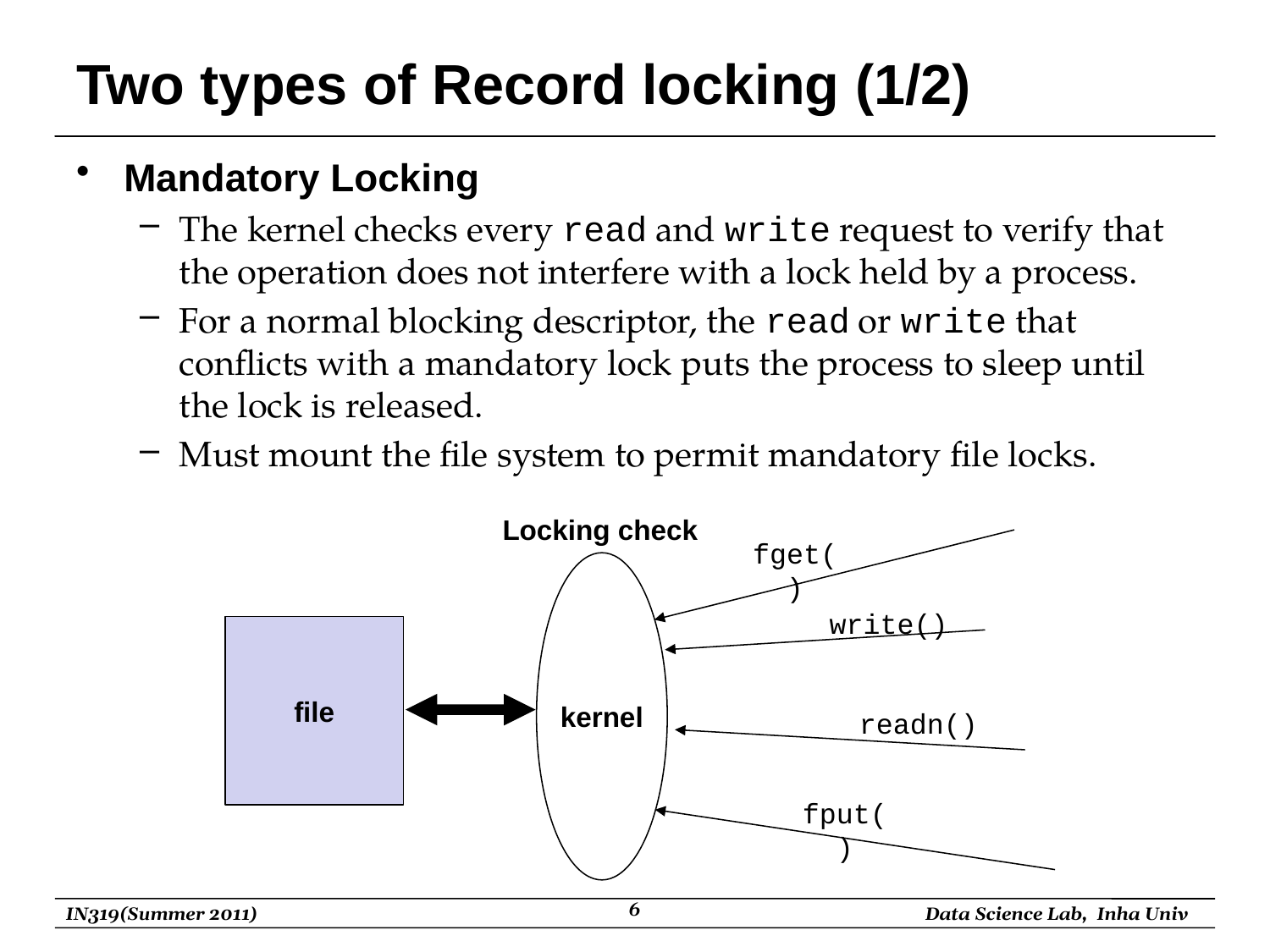

# Two types of Record locking (1/2)
Mandatory Locking
The kernel checks every read and write request to verify that the operation does not interfere with a lock held by a process.
For a normal blocking descriptor, the read or write that conflicts with a mandatory lock puts the process to sleep until the lock is released.
Must mount the file system to permit mandatory file locks.

Locking check

fget()
kernel
write()
file

readn()

fput()

6